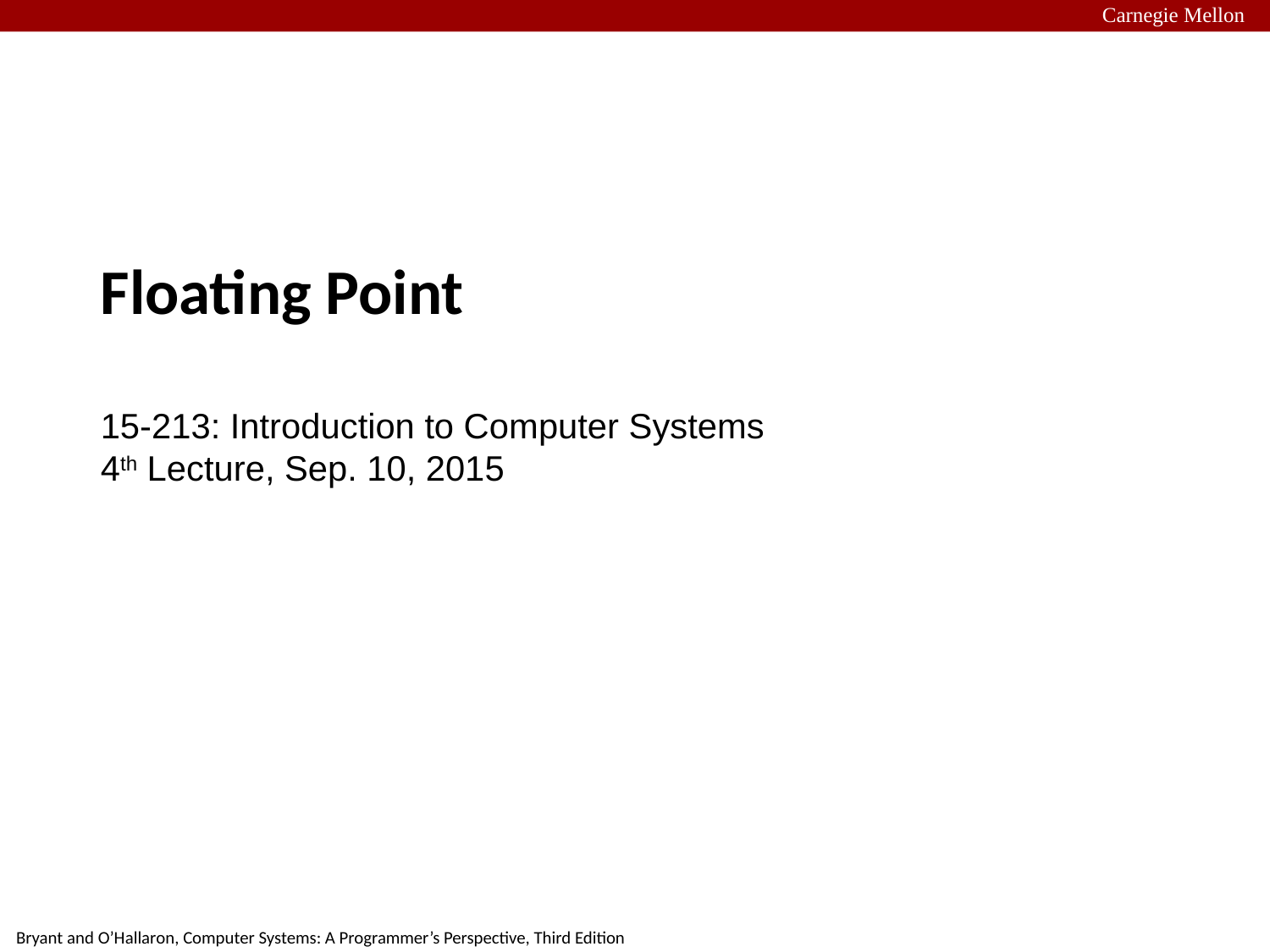

Carnegie Mellon
# Floating Point 15-213: Introduction to Computer Systems 4th Lecture, Sep. 10, 2015